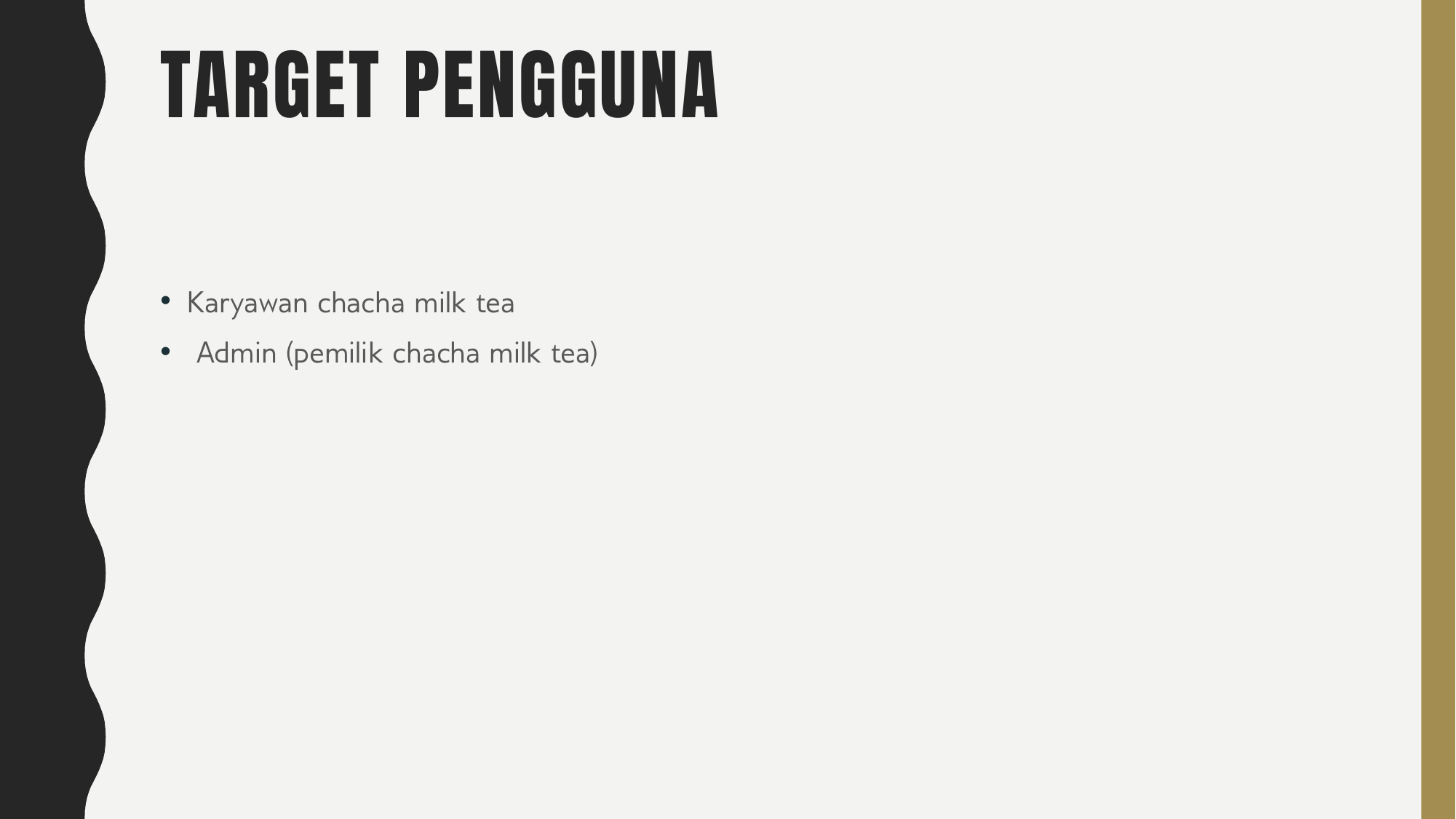

# TARGET PENGGUNA
Karyawan chacha milk tea
 Admin (pemilik chacha milk tea)